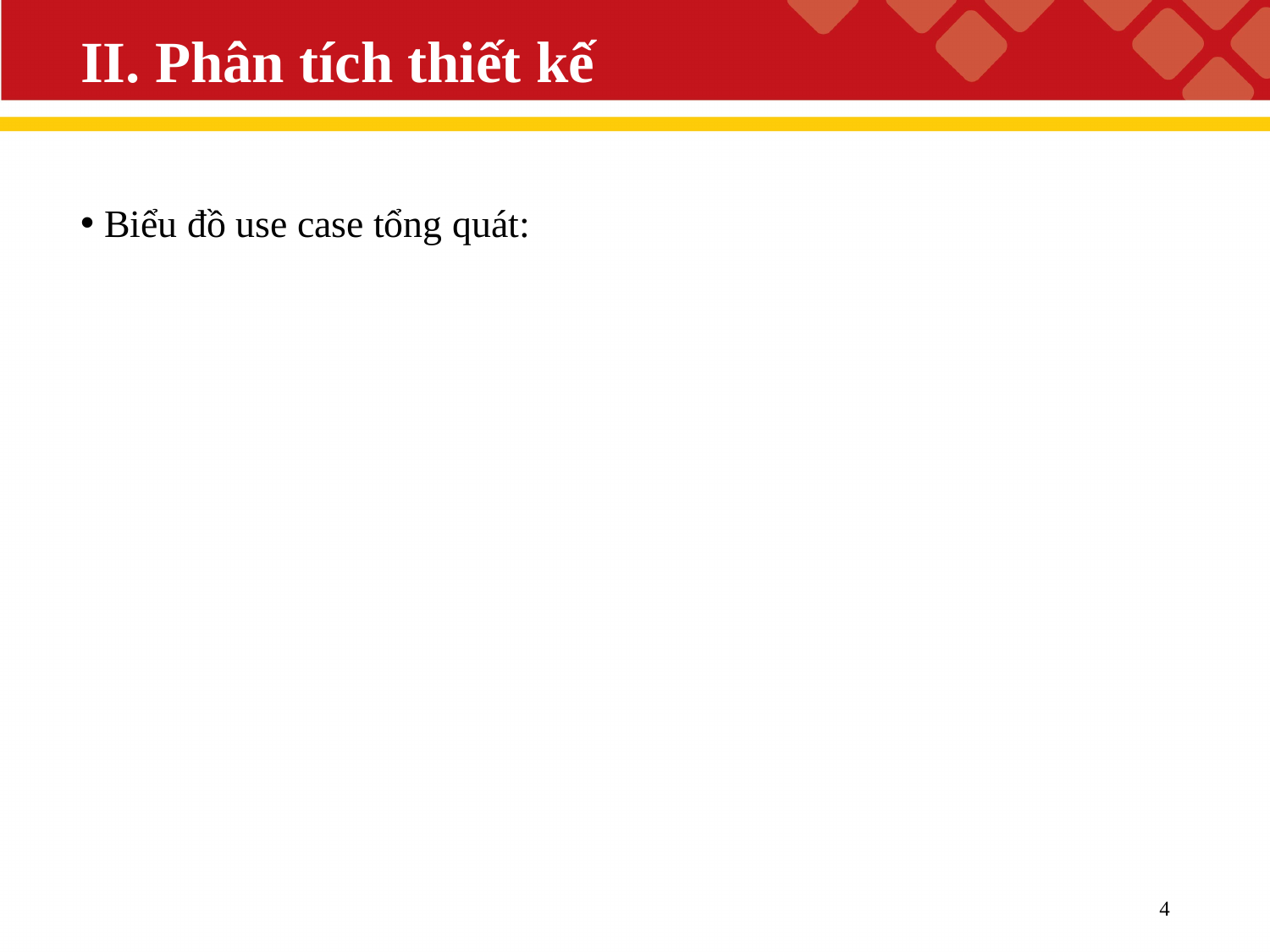

# II. Phân tích thiết kế
Biểu đồ use case tổng quát:
4